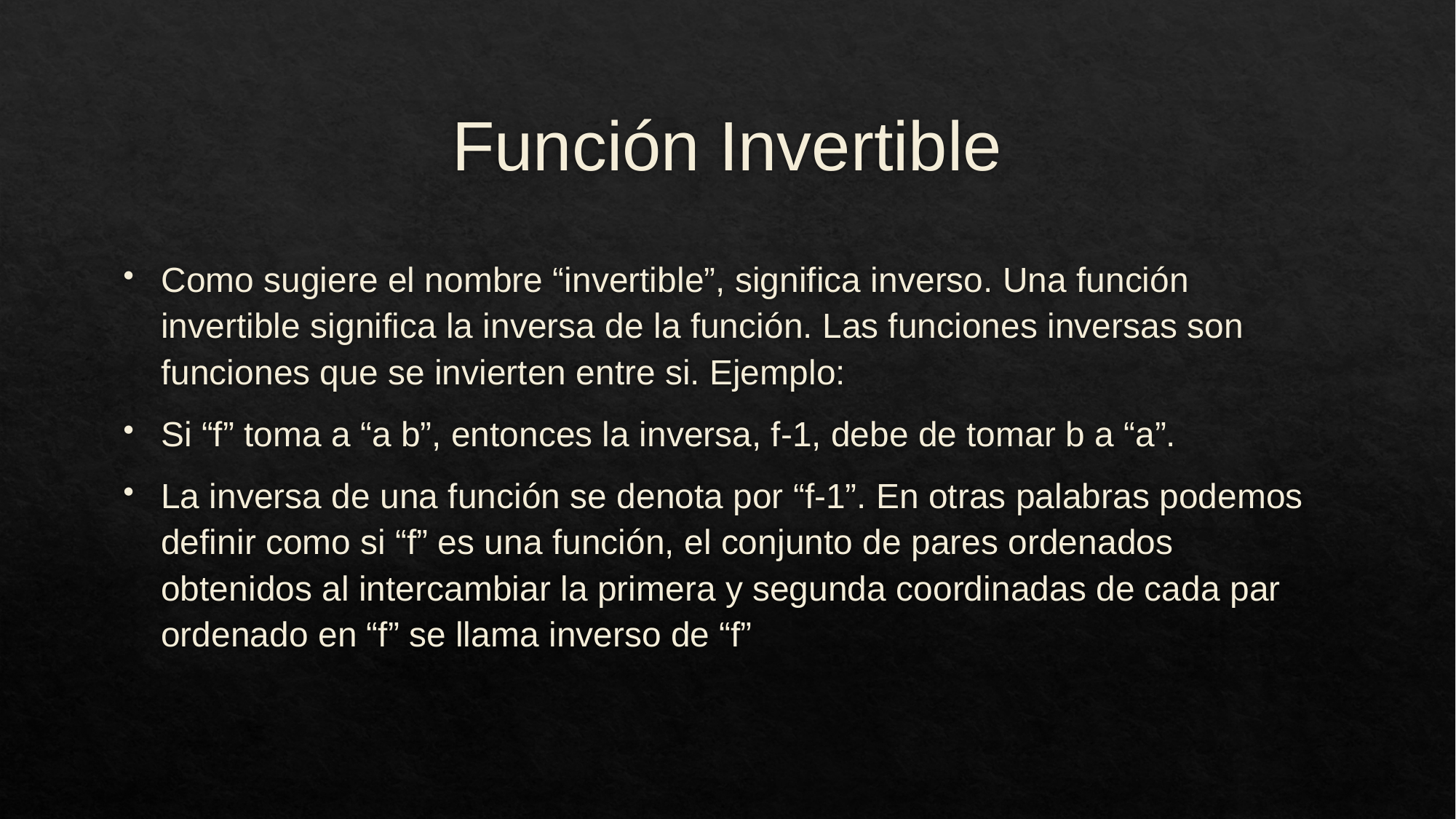

# Función Invertible
Como sugiere el nombre “invertible”, significa inverso. Una función invertible significa la inversa de la función. Las funciones inversas son funciones que se invierten entre si. Ejemplo:
Si “f” toma a “a b”, entonces la inversa, f-1, debe de tomar b a “a”.
La inversa de una función se denota por “f-1”. En otras palabras podemos definir como si “f” es una función, el conjunto de pares ordenados obtenidos al intercambiar la primera y segunda coordinadas de cada par ordenado en “f” se llama inverso de “f”